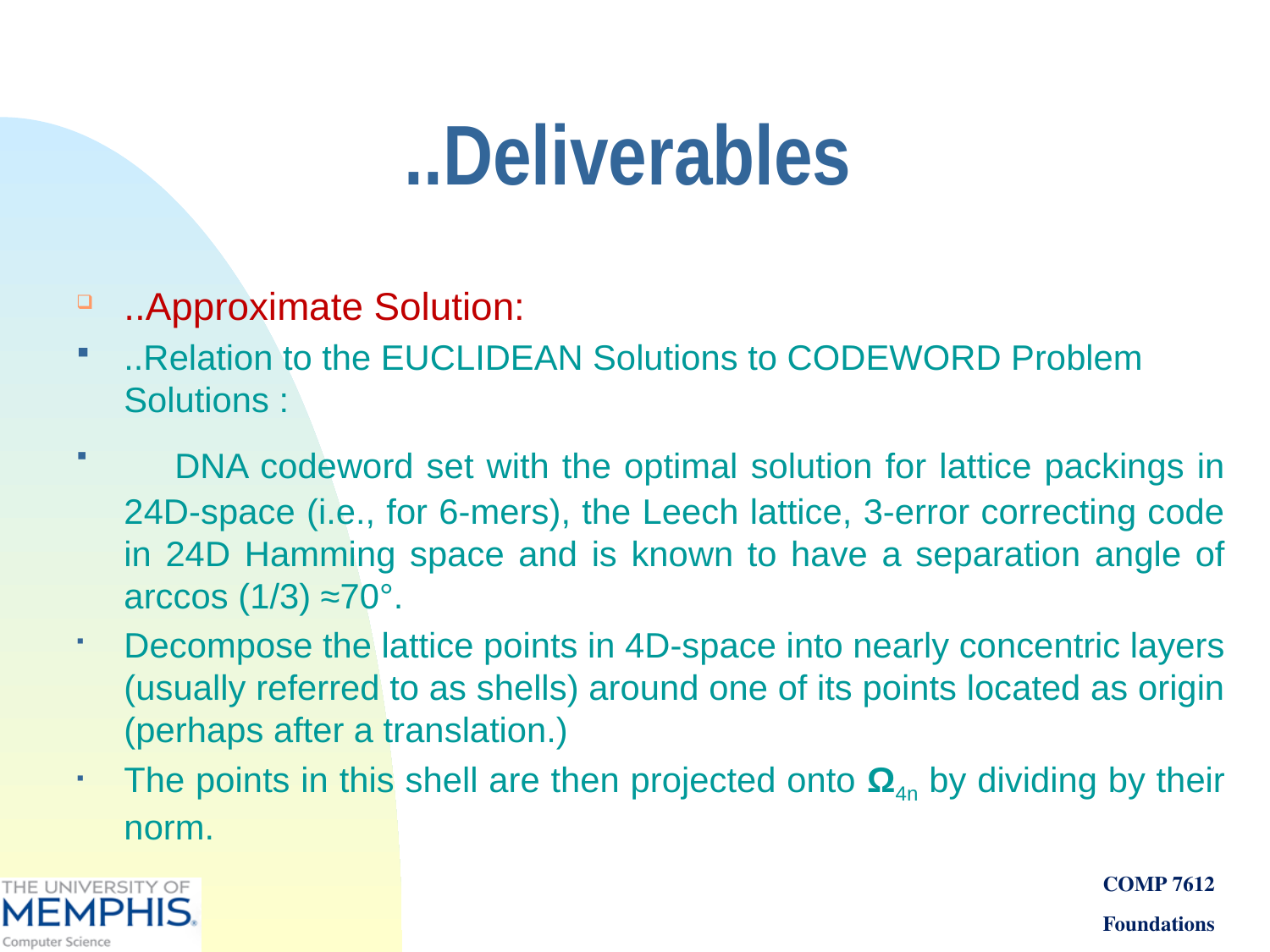

# ..Deliverables
..Approximate Solution:
..Relation to the EUCLIDEAN Solutions to CODEWORD Problem Solutions :
   DNA codeword set with the optimal solution for lattice packings in 24D-space (i.e., for 6-mers), the Leech lattice, 3-error correcting code in 24D Hamming space and is known to have a separation angle of arccos (1/3) ≈70°.
Decompose the lattice points in 4D-space into nearly concentric layers (usually referred to as shells) around one of its points located as origin (perhaps after a translation.)
The points in this shell are then projected onto Ω4n by dividing by their norm.